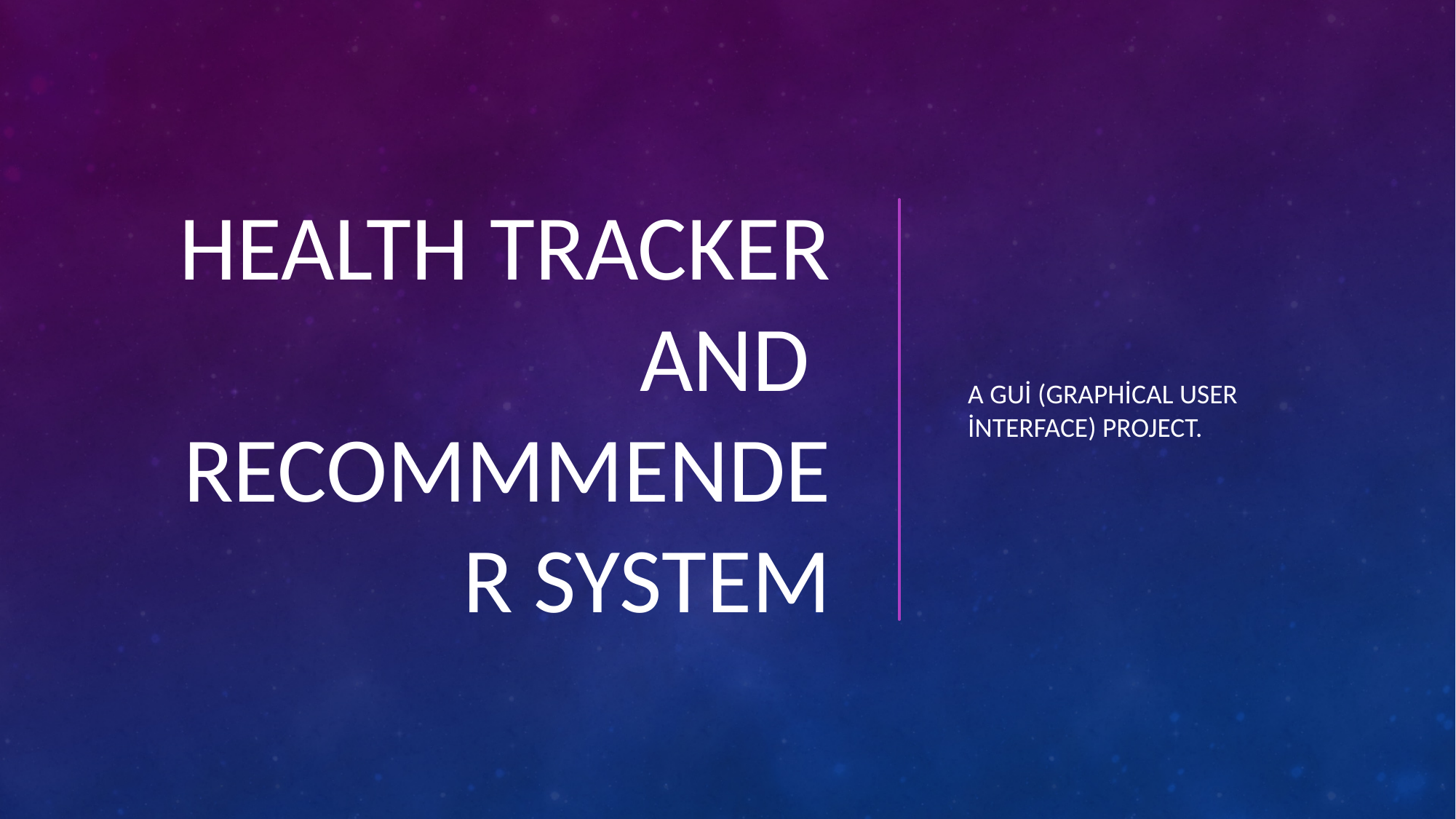

# Health Tracker and recommmender system
A gui (graphical user interface) project.